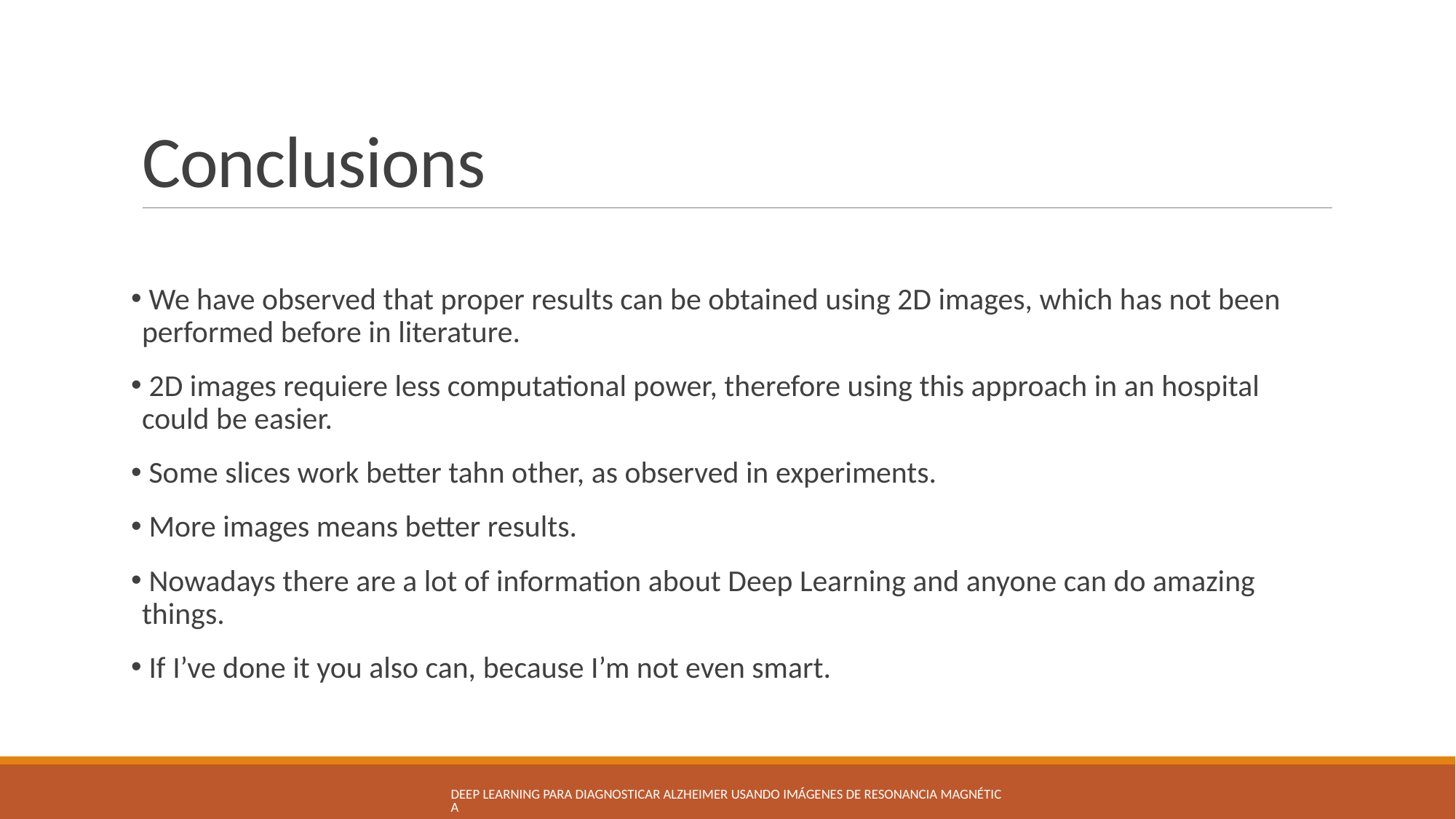

# Conclusions

 We have observed that proper results can be obtained using 2D images, which has not been performed before in literature.
 2D images requiere less computational power, therefore using this approach in an hospital could be easier.
 Some slices work better tahn other, as observed in experiments.
 More images means better results.
 Nowadays there are a lot of information about Deep Learning and anyone can do amazing things.
 If I’ve done it you also can, because I’m not even smart.
Deep Learning para diagnosticar Alzheimer usando imágenes de resonancia magnética